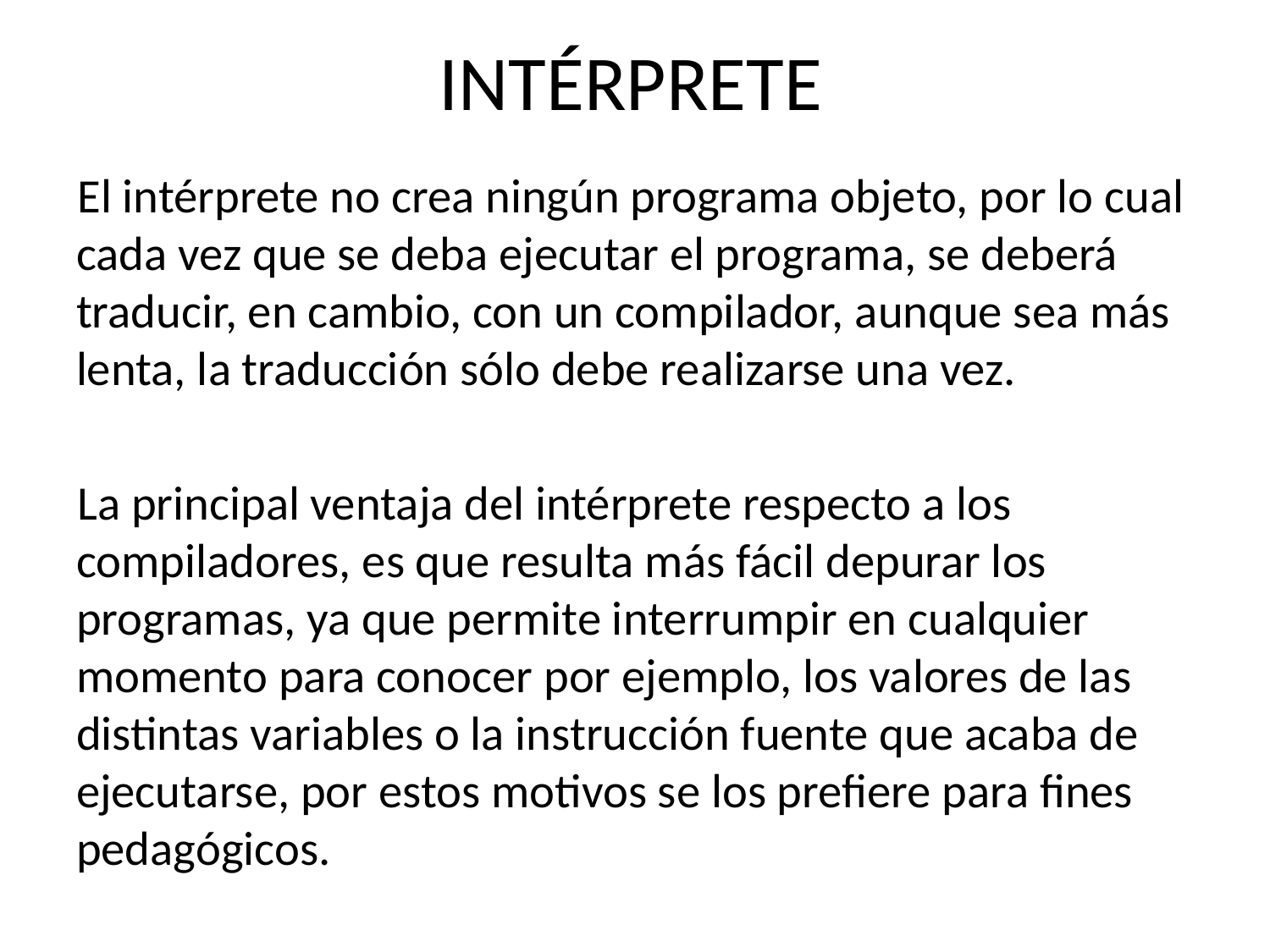

# INTÉRPRETE
El intérprete no crea ningún programa objeto, por lo cual cada vez que se deba ejecutar el programa, se deberá traducir, en cambio, con un compilador, aunque sea más lenta, la traducción sólo debe realizarse una vez.

La principal ventaja del intérprete respecto a los compiladores, es que resulta más fácil depurar los programas, ya que permite interrumpir en cualquier momento para conocer por ejemplo, los valores de las distintas variables o la instrucción fuente que acaba de ejecutarse, por estos motivos se los prefiere para fines pedagógicos.